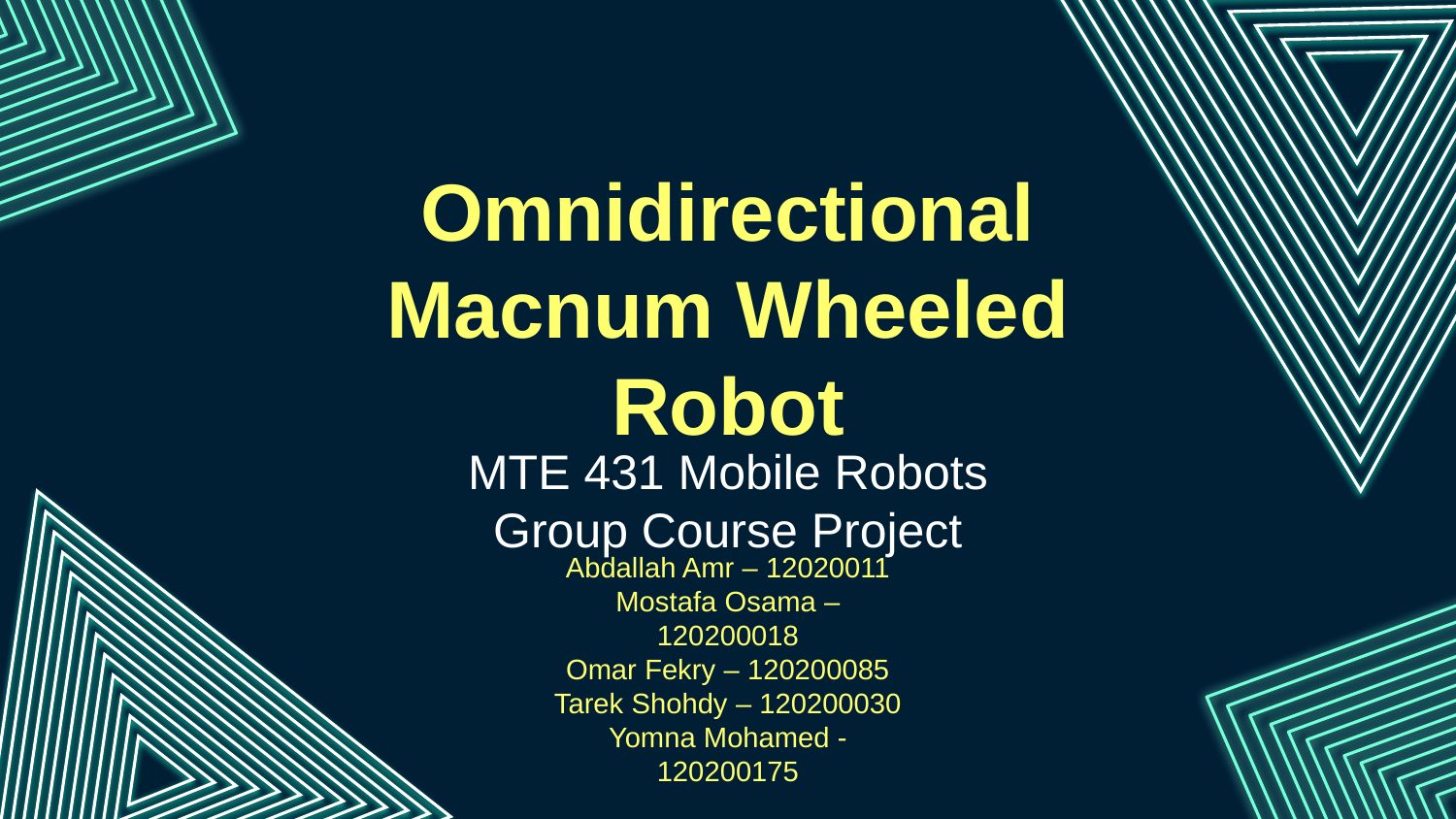

# Omnidirectional Macnum Wheeled Robot
MTE 431 Mobile Robots
Group Course Project
Abdallah Amr – 12020011
Mostafa Osama – 120200018
Omar Fekry – 120200085
Tarek Shohdy – 120200030
Yomna Mohamed - 120200175